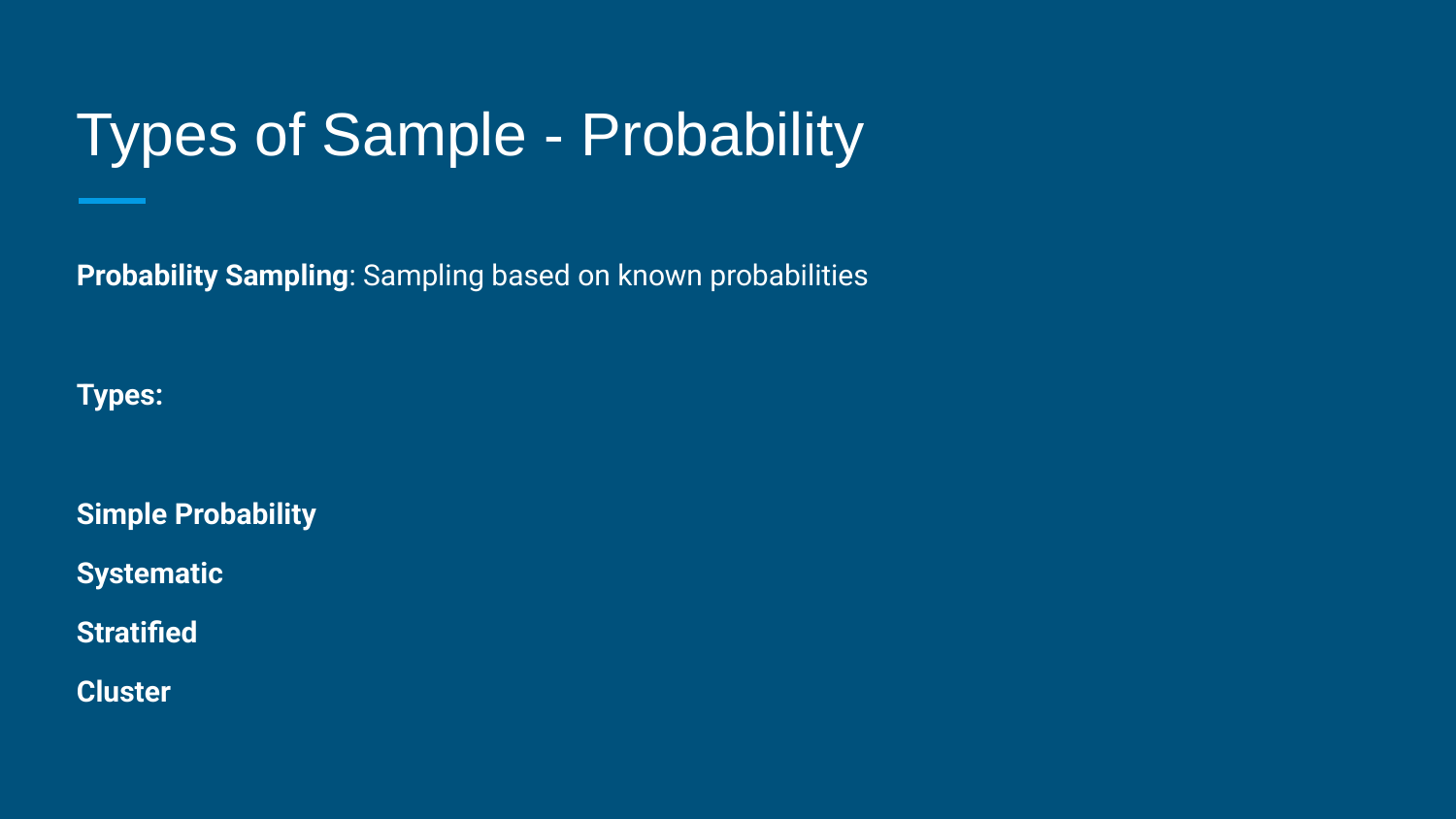

# Types of Sample - Probability
Probability Sampling: Sampling based on known probabilities

Types:

Simple Probability
Systematic
Stratified
Cluster